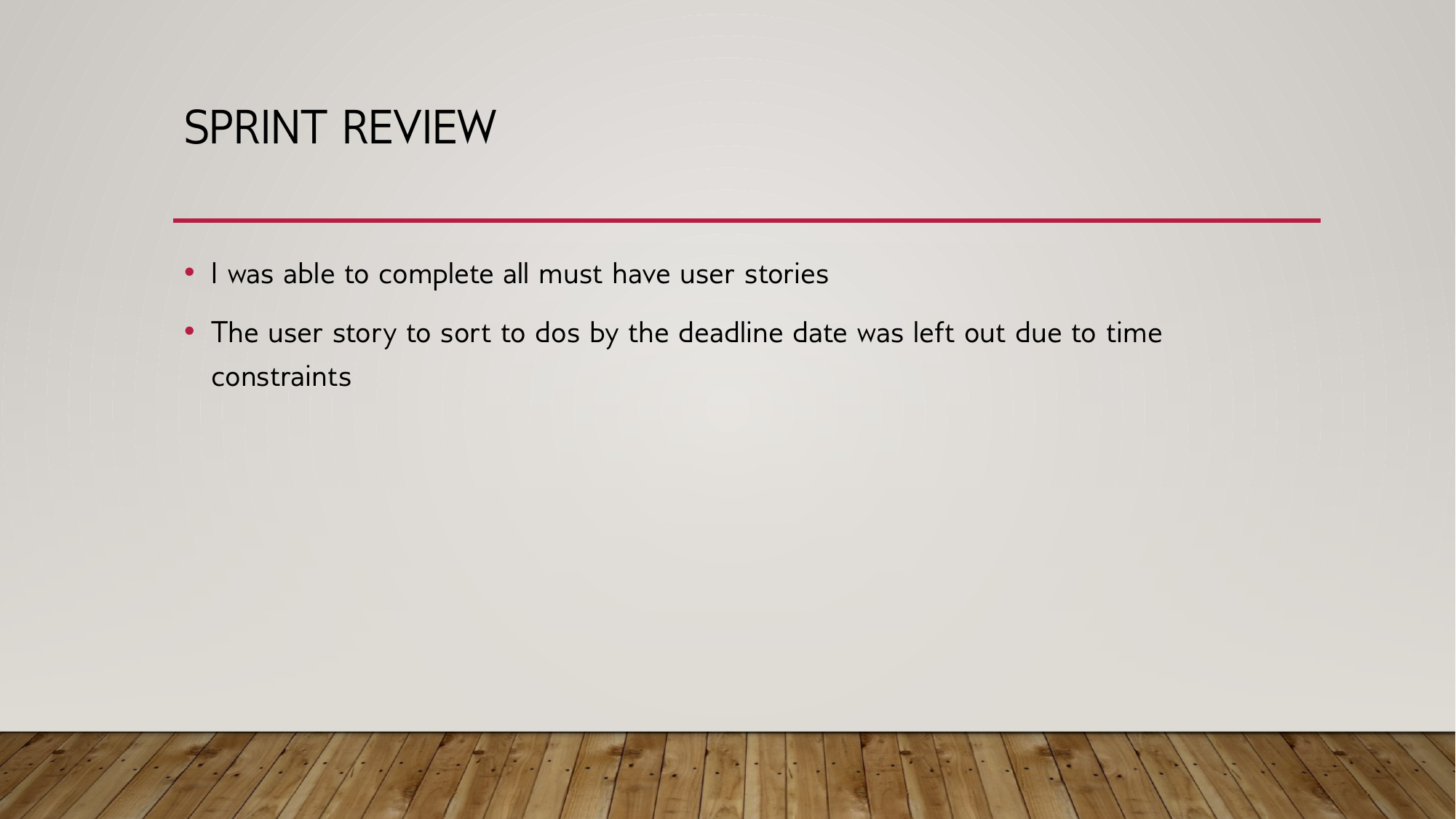

# SPRINT REVIEW
I was able to complete all must have user stories
The user story to sort to dos by the deadline date was left out due to time constraints